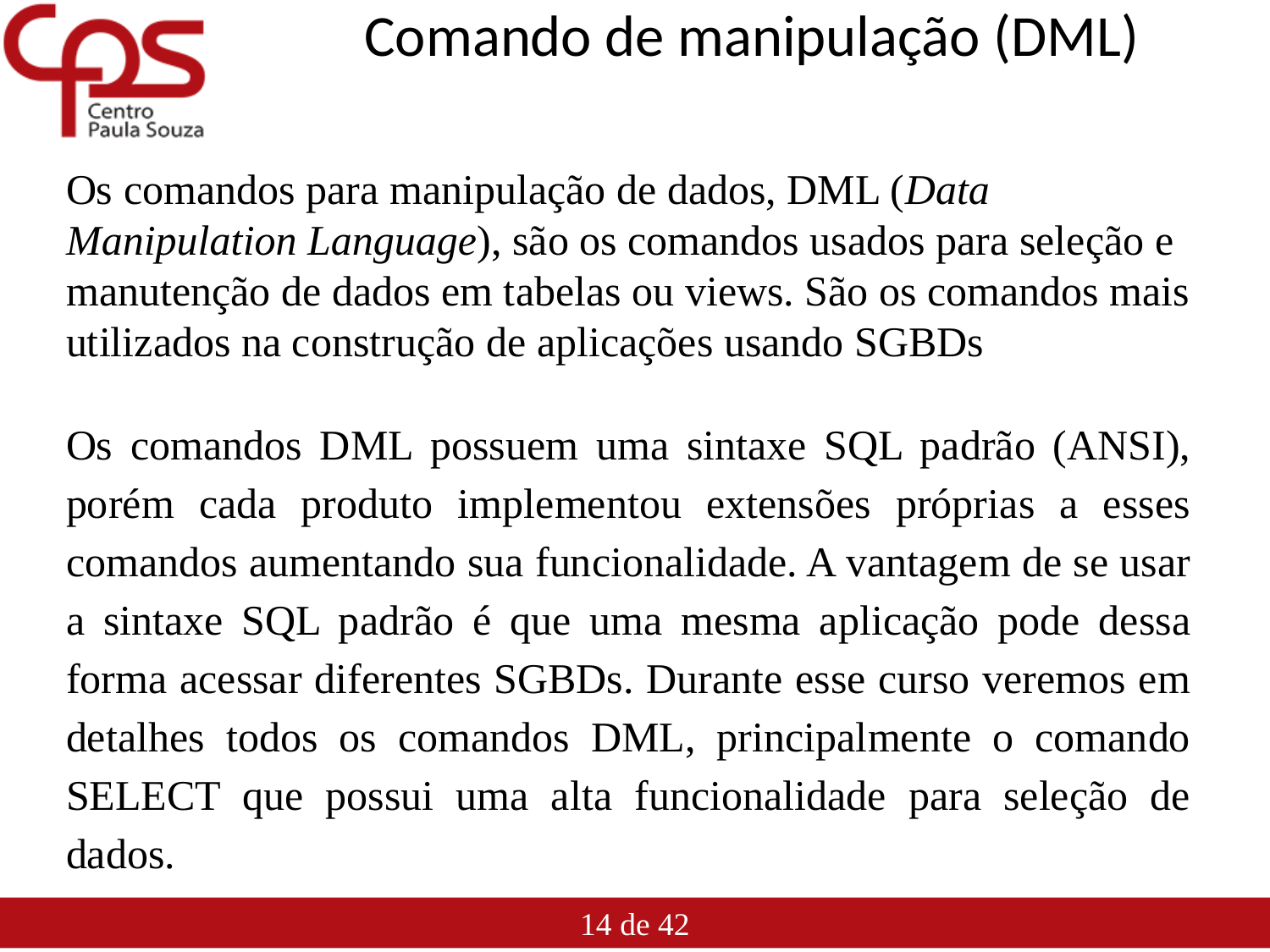

# Comando de manipulação (DML)
Os comandos para manipulação de dados, DML (Data Manipulation Language), são os comandos usados para seleção e manutenção de dados em tabelas ou views. São os comandos mais utilizados na construção de aplicações usando SGBDs
Os comandos DML possuem uma sintaxe SQL padrão (ANSI), porém cada produto implementou extensões próprias a esses comandos aumentando sua funcionalidade. A vantagem de se usar a sintaxe SQL padrão é que uma mesma aplicação pode dessa forma acessar diferentes SGBDs. Durante esse curso veremos em detalhes todos os comandos DML, principalmente o comando SELECT que possui uma alta funcionalidade para seleção de dados.